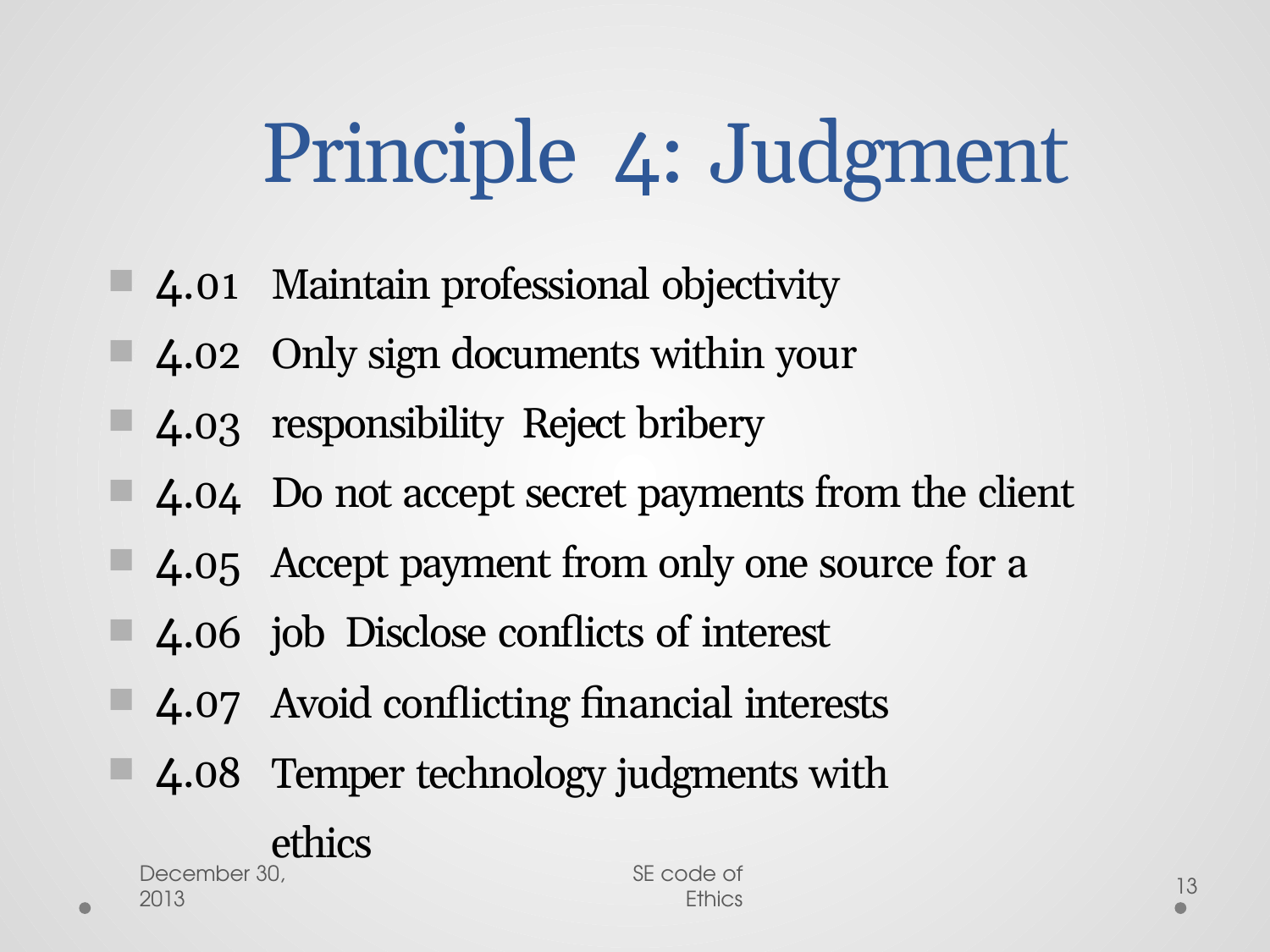

# Principle	4:	Judgment
Maintain professional objectivity
Only sign documents within your responsibility  Reject bribery
Do not accept secret payments from the client  Accept payment from only one source for a job  Disclose conflicts of interest
Avoid conflicting financial interests  Temper technology judgments with ethics
4.01
4.02
4.03
4.04
4.05
4.06
4.07
4.08
SE code of Ethics
December 30, 2013
13